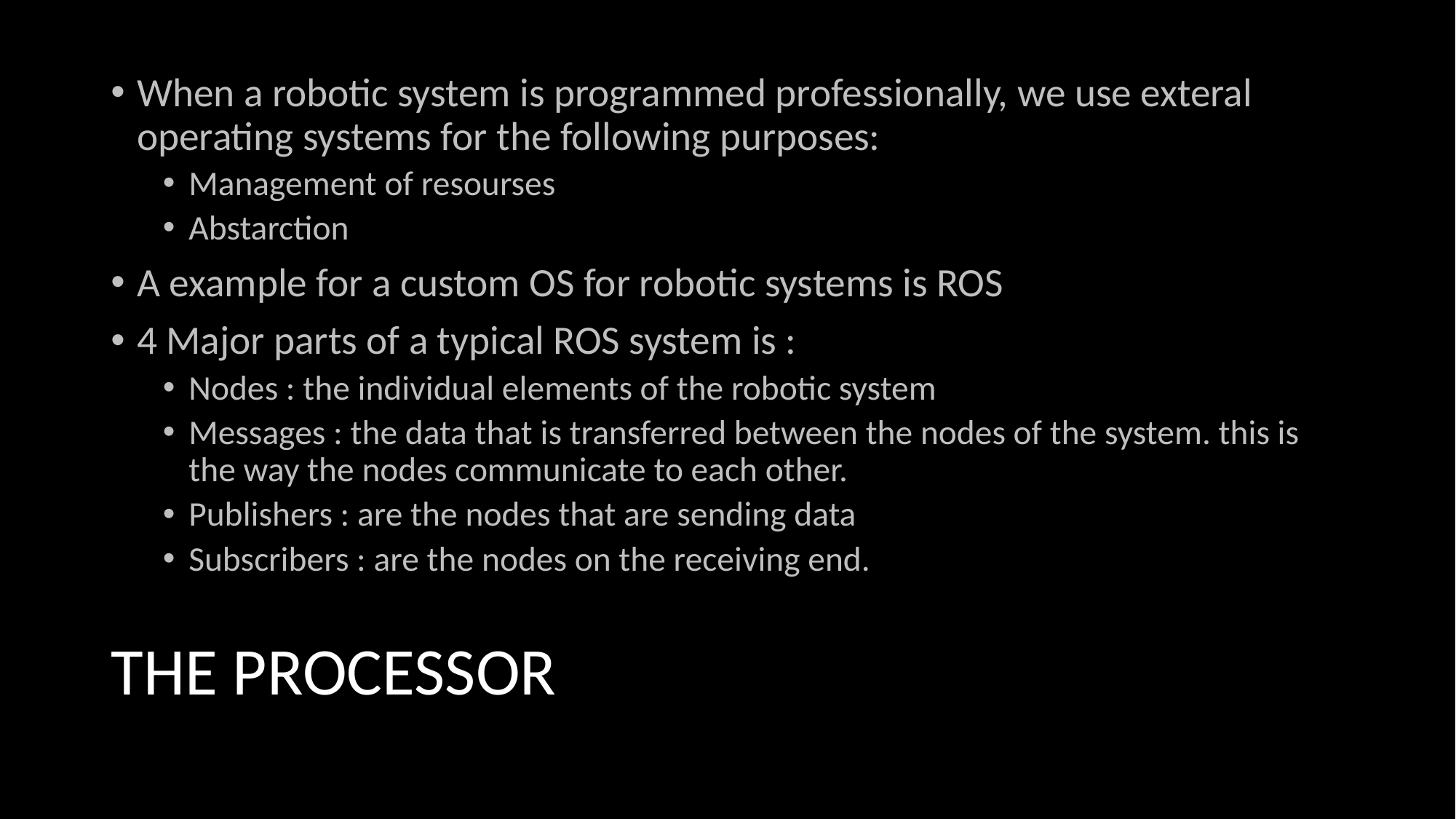

When a robotic system is programmed professionally, we use exteral operating systems for the following purposes:
Management of resourses
Abstarction
A example for a custom OS for robotic systems is ROS
4 Major parts of a typical ROS system is :
Nodes : the individual elements of the robotic system
Messages : the data that is transferred between the nodes of the system. this is the way the nodes communicate to each other.
Publishers : are the nodes that are sending data
Subscribers : are the nodes on the receiving end.

# THE PROCESSOR